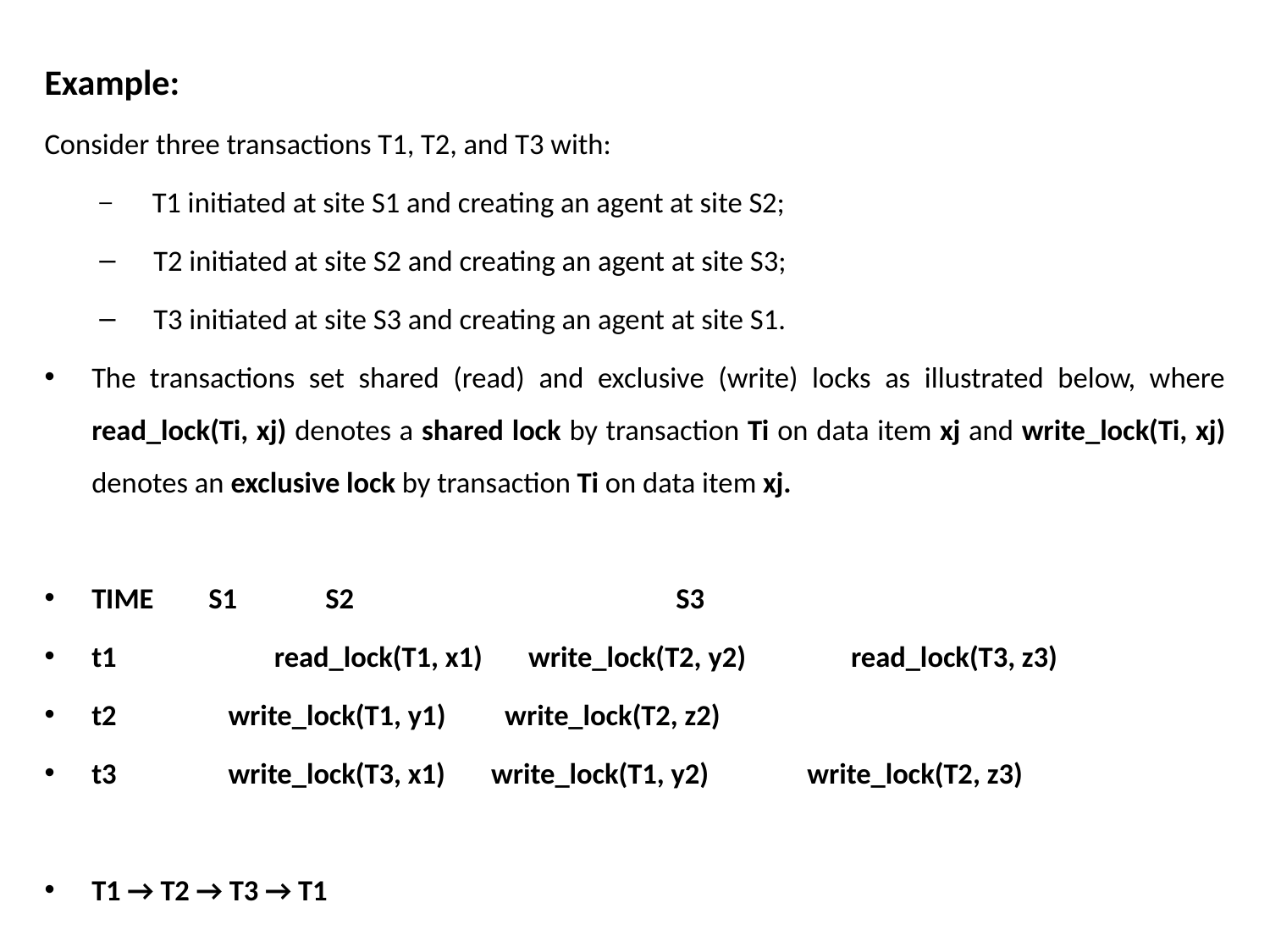

Example:
Consider three transactions T1, T2, and T3 with:
 T1 initiated at site S1 and creating an agent at site S2;
 T2 initiated at site S2 and creating an agent at site S3;
 T3 initiated at site S3 and creating an agent at site S1.
The transactions set shared (read) and exclusive (write) locks as illustrated below, where read_lock(Ti, xj) denotes a shared lock by transaction Ti on data item xj and write_lock(Ti, xj) denotes an exclusive lock by transaction Ti on data item xj.

TIME 		S1 		S2 		 	S3
t1 	          read_lock(T1, x1)       write_lock(T2, y2)                read_lock(T3, z3)
t2                 write_lock(T1, y1)         write_lock(T2, z2)
t3                 write_lock(T3, x1)       write_lock(T1, y2)               write_lock(T2, z3)

T1 → T2 → T3 → T1